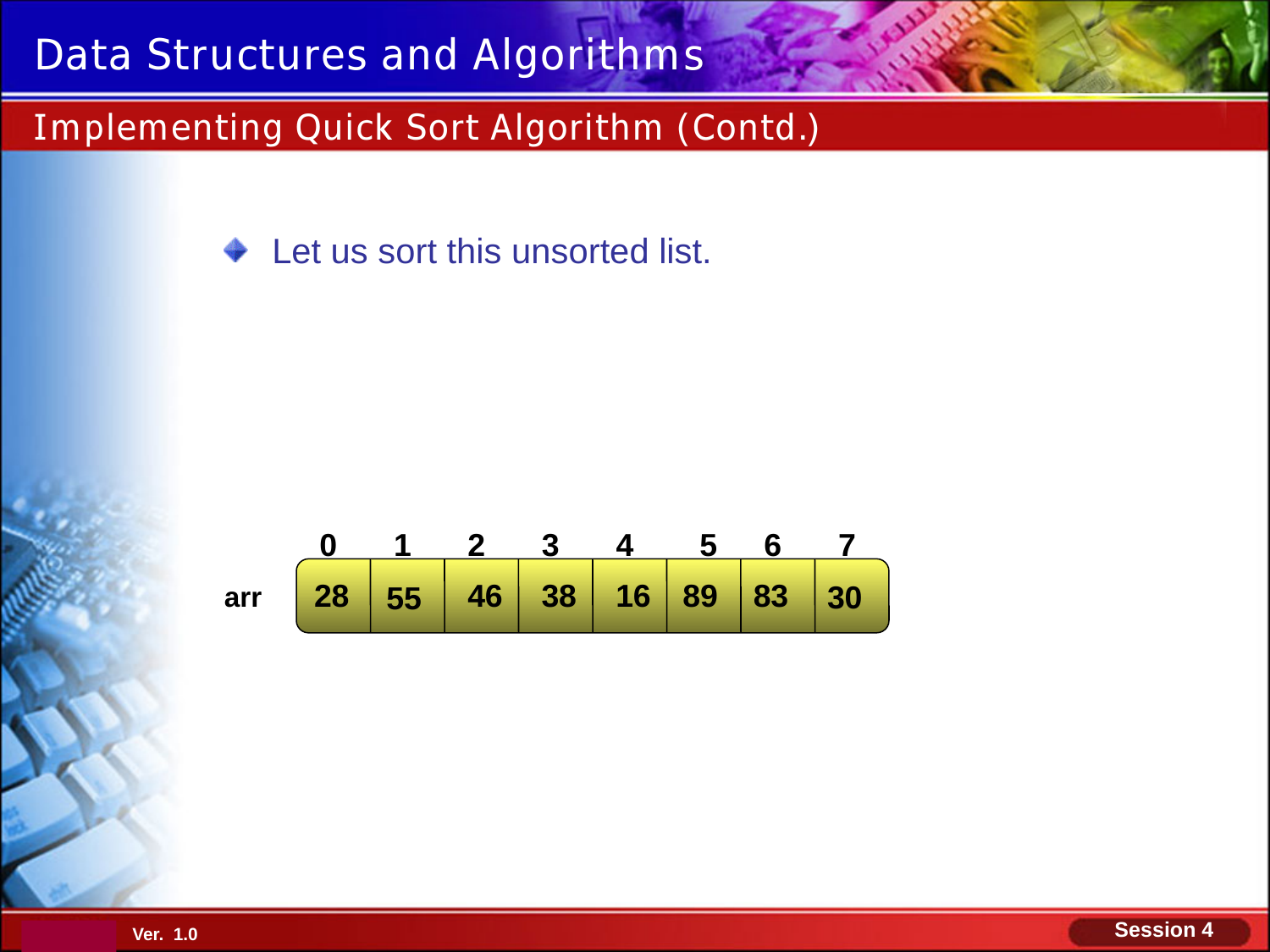

Implementing Quick Sort Algorithm (Contd.)
Let us sort this unsorted list.
5
6
7
0
1
2
3
4

28
46
38
16
89
83
30
55
arr